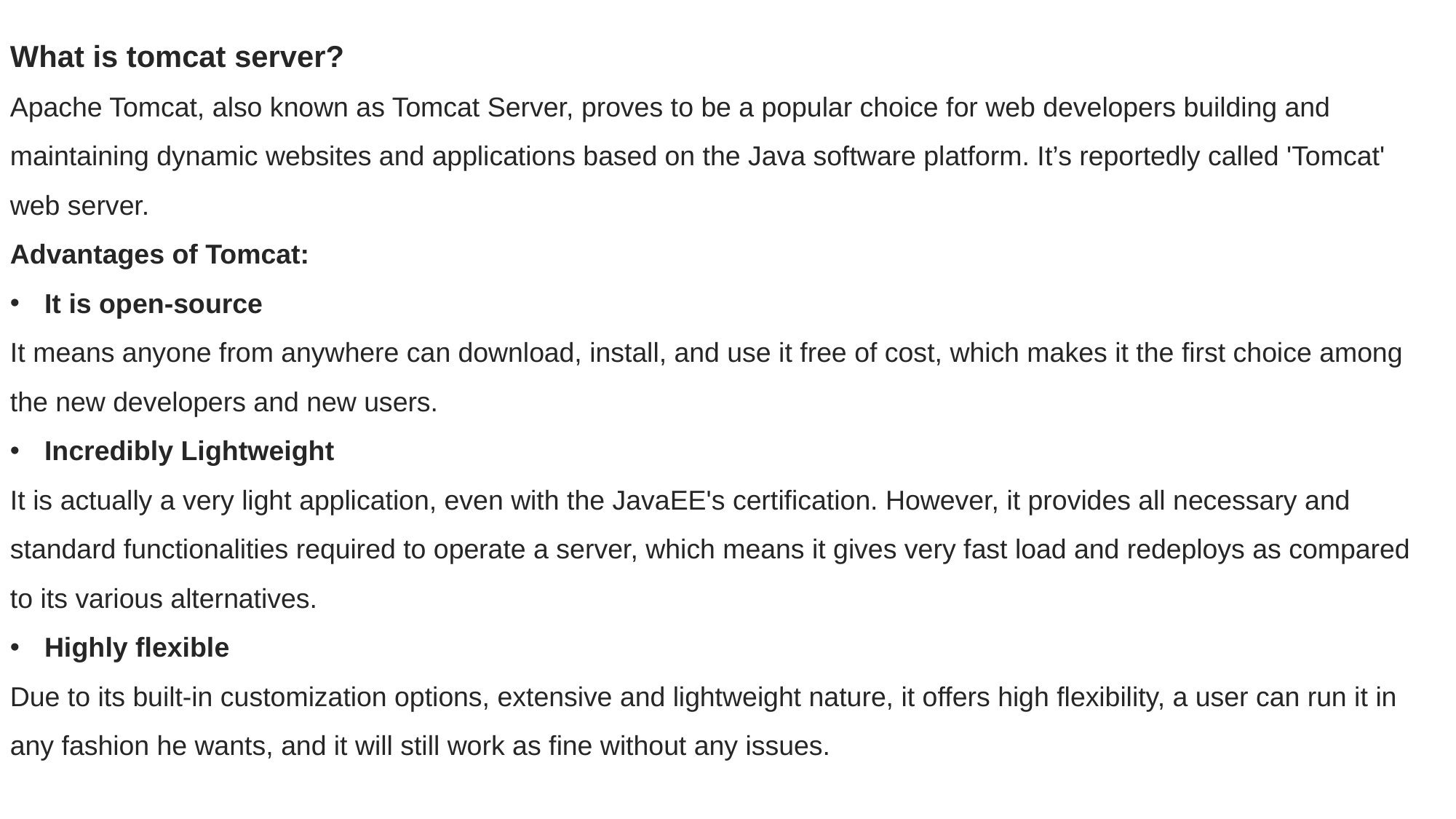

What is tomcat server?
Apache Tomcat, also known as Tomcat Server, proves to be a popular choice for web developers building and maintaining dynamic websites and applications based on the Java software platform. It’s reportedly called 'Tomcat' web server.
Advantages of Tomcat:
It is open-source
It means anyone from anywhere can download, install, and use it free of cost, which makes it the first choice among the new developers and new users.
Incredibly Lightweight
It is actually a very light application, even with the JavaEE's certification. However, it provides all necessary and standard functionalities required to operate a server, which means it gives very fast load and redeploys as compared to its various alternatives.
Highly flexible
Due to its built-in customization options, extensive and lightweight nature, it offers high flexibility, a user can run it in any fashion he wants, and it will still work as fine without any issues.